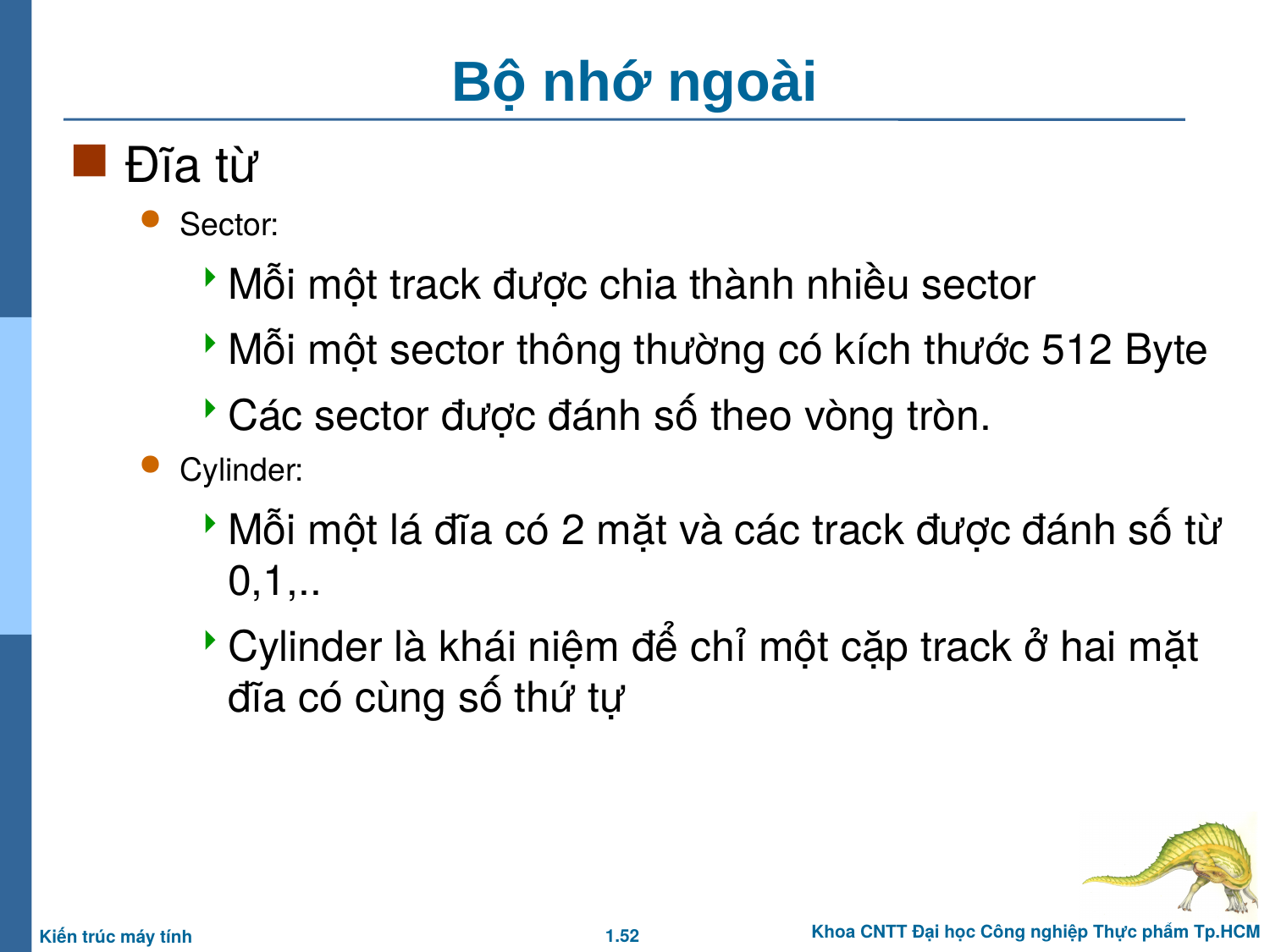

# Bộ nhớ ngoài
Đĩa từ
Sector:
Mỗi một track được chia thành nhiều sector
Mỗi một sector thông thường có kích thước 512 Byte
Các sector được đánh số theo vòng tròn.
Cylinder:
Mỗi một lá đĩa có 2 mặt và các track được đánh số từ 0,1,..
Cylinder là khái niệm để chỉ một cặp track ở hai mặt đĩa có cùng số thứ tự